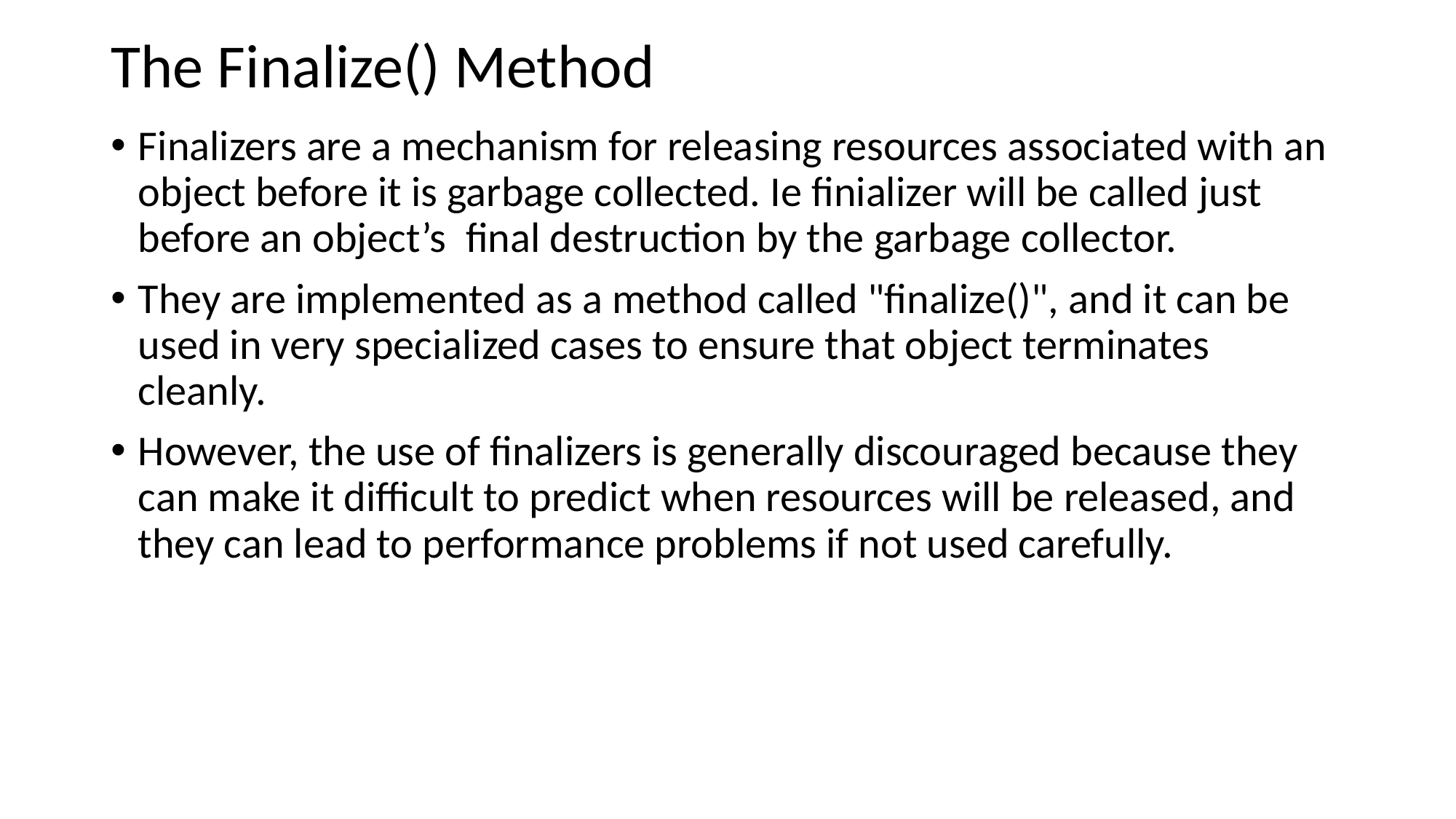

# The Finalize() Method
Finalizers are a mechanism for releasing resources associated with an object before it is garbage collected. Ie finializer will be called just before an object’s  final destruction by the garbage collector.
They are implemented as a method called "finalize()", and it can be used in very specialized cases to ensure that object terminates cleanly.
However, the use of finalizers is generally discouraged because they can make it difficult to predict when resources will be released, and they can lead to performance problems if not used carefully.